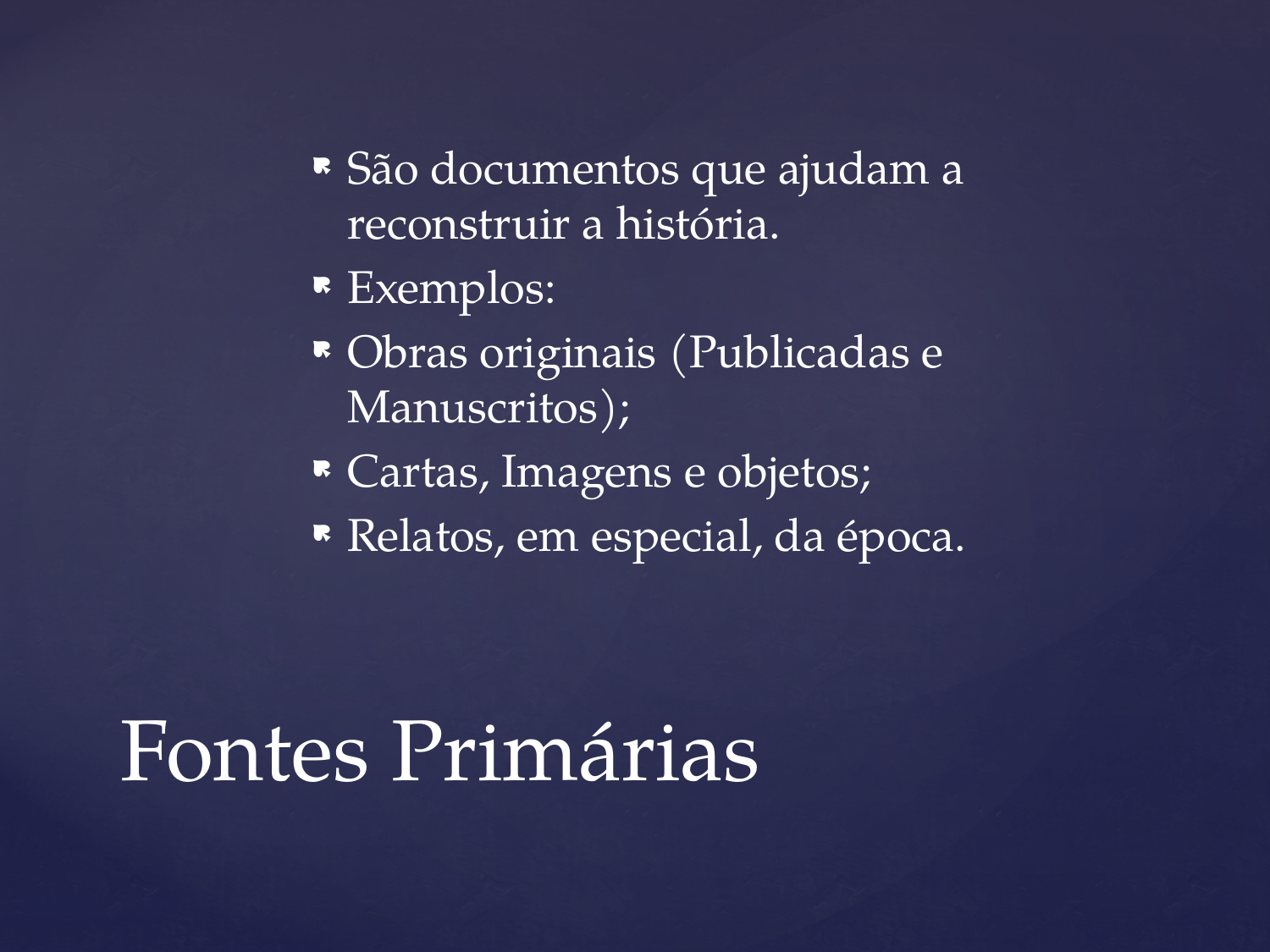

São documentos que ajudam a reconstruir a história.
Exemplos:
Obras originais (Publicadas e Manuscritos);
Cartas, Imagens e objetos;
Relatos, em especial, da época.
# Fontes Primárias